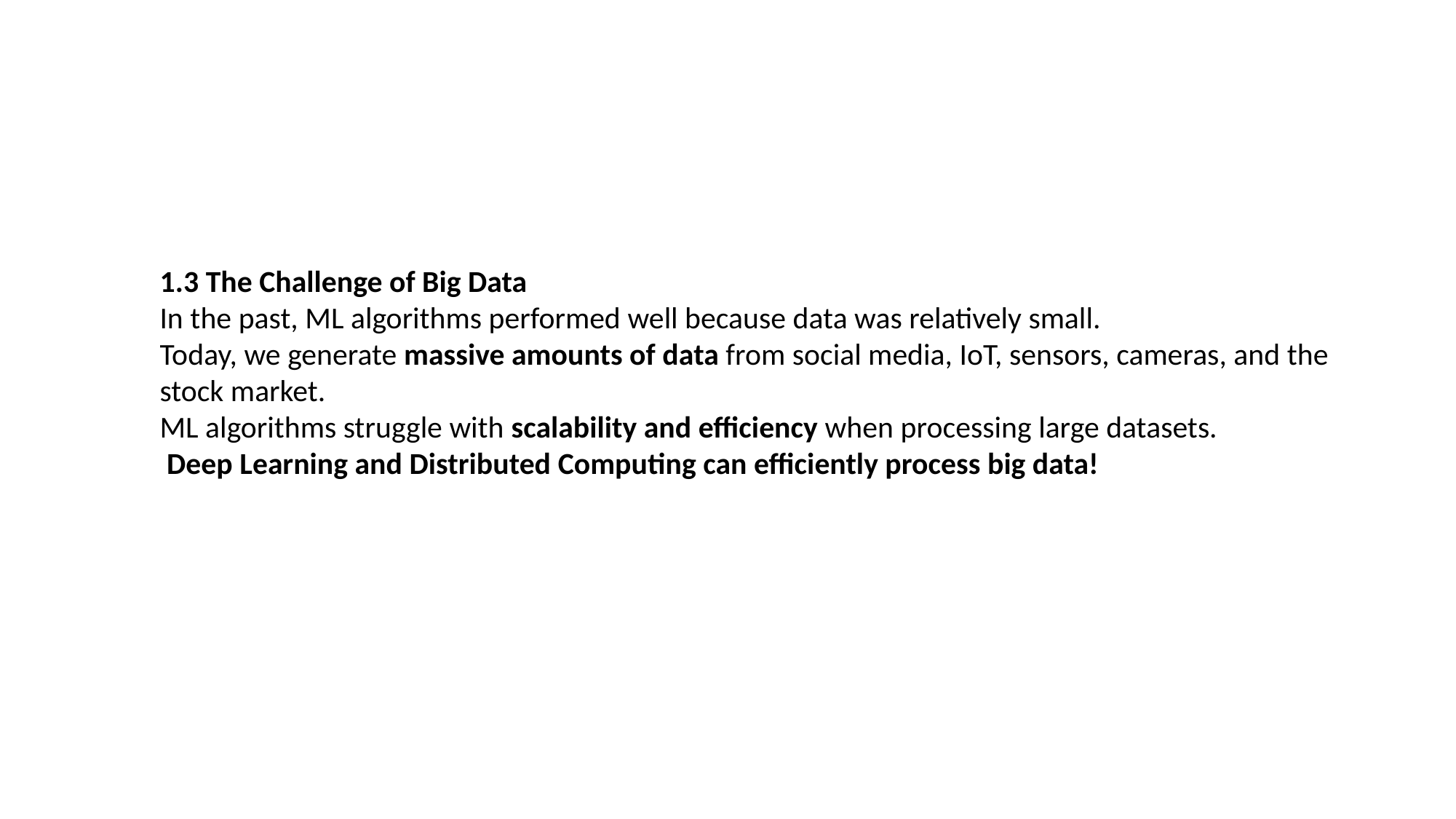

1.3 The Challenge of Big Data
In the past, ML algorithms performed well because data was relatively small.
Today, we generate massive amounts of data from social media, IoT, sensors, cameras, and the stock market.
ML algorithms struggle with scalability and efficiency when processing large datasets.
 Deep Learning and Distributed Computing can efficiently process big data!